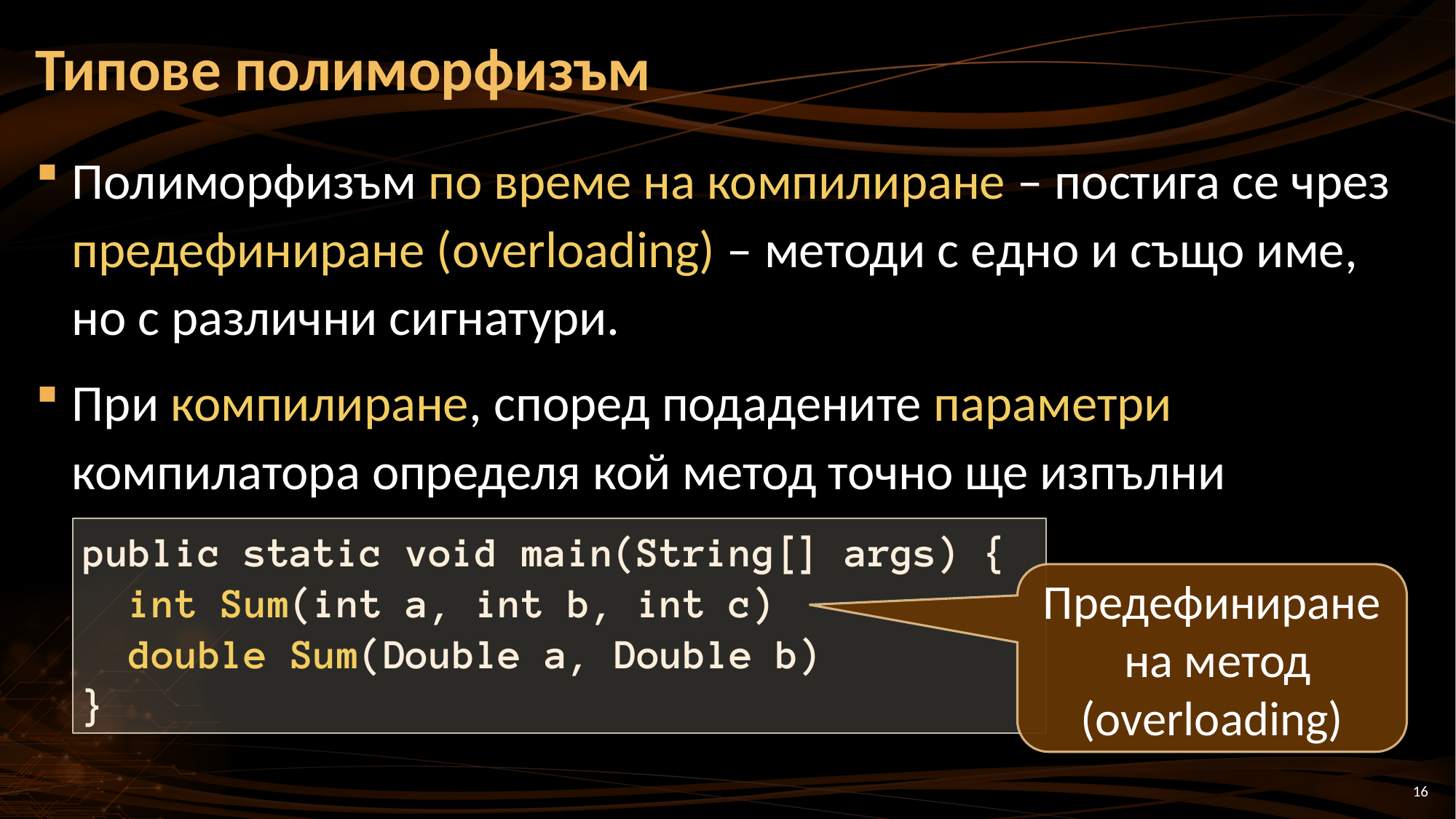

# Типове полиморфизъм
Полиморфизъм по време на компилиране – постига се чрез предефиниране (overloading) – методи с едно и също име, но с различни сигнатури.
При компилиране, според подадените параметри компилатора определя кой метод точно ще изпълни

public static void main(String[] args) {
  int Sum(int a, int b, int c)
  double Sum(Double a, Double b)
}
Предефиниране
 на метод
(overloading)
16